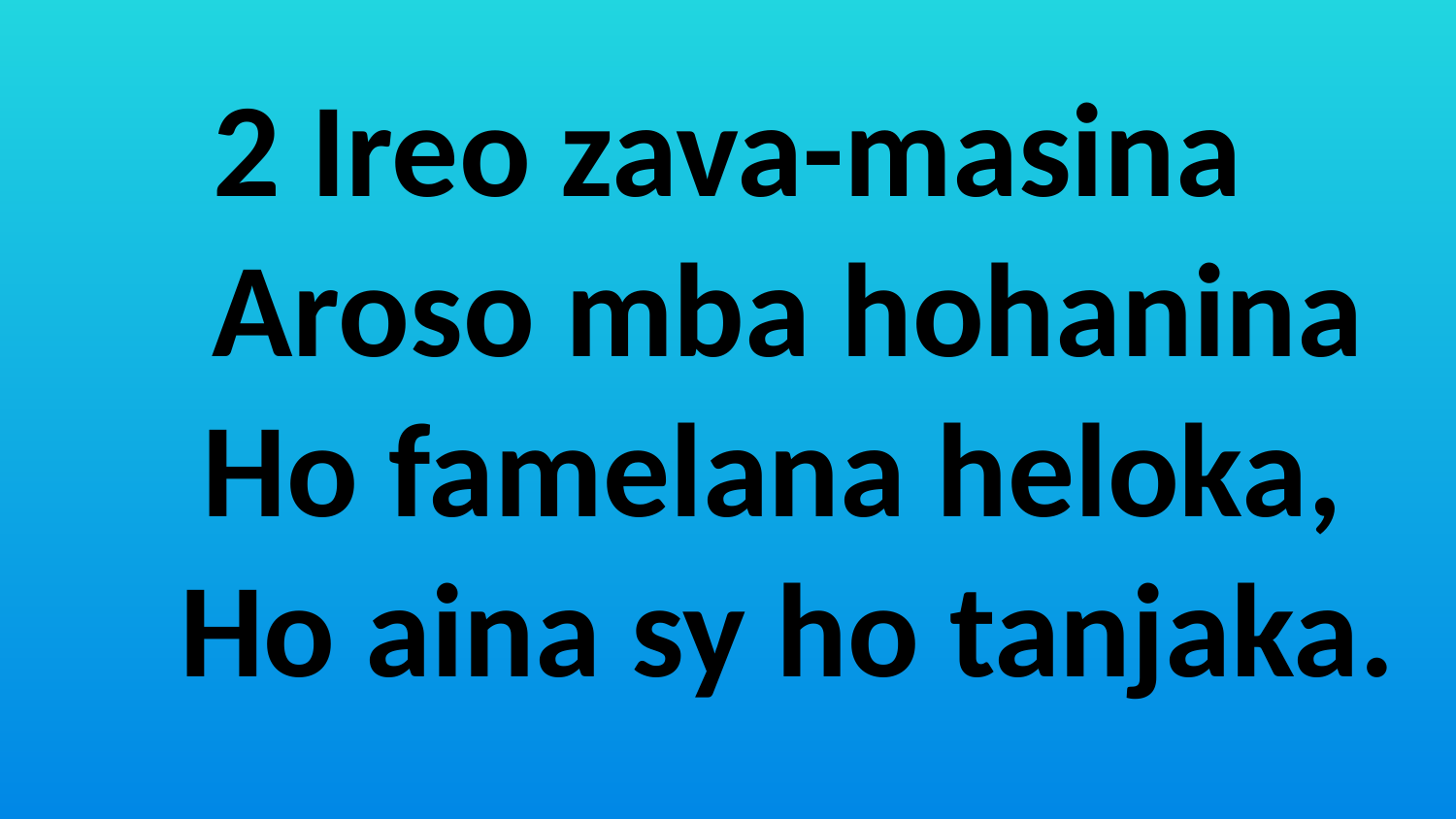

2 Ireo zava-masina
    Aroso mba hohanina
   Ho famelana heloka,
    Ho aina sy ho tanjaka.